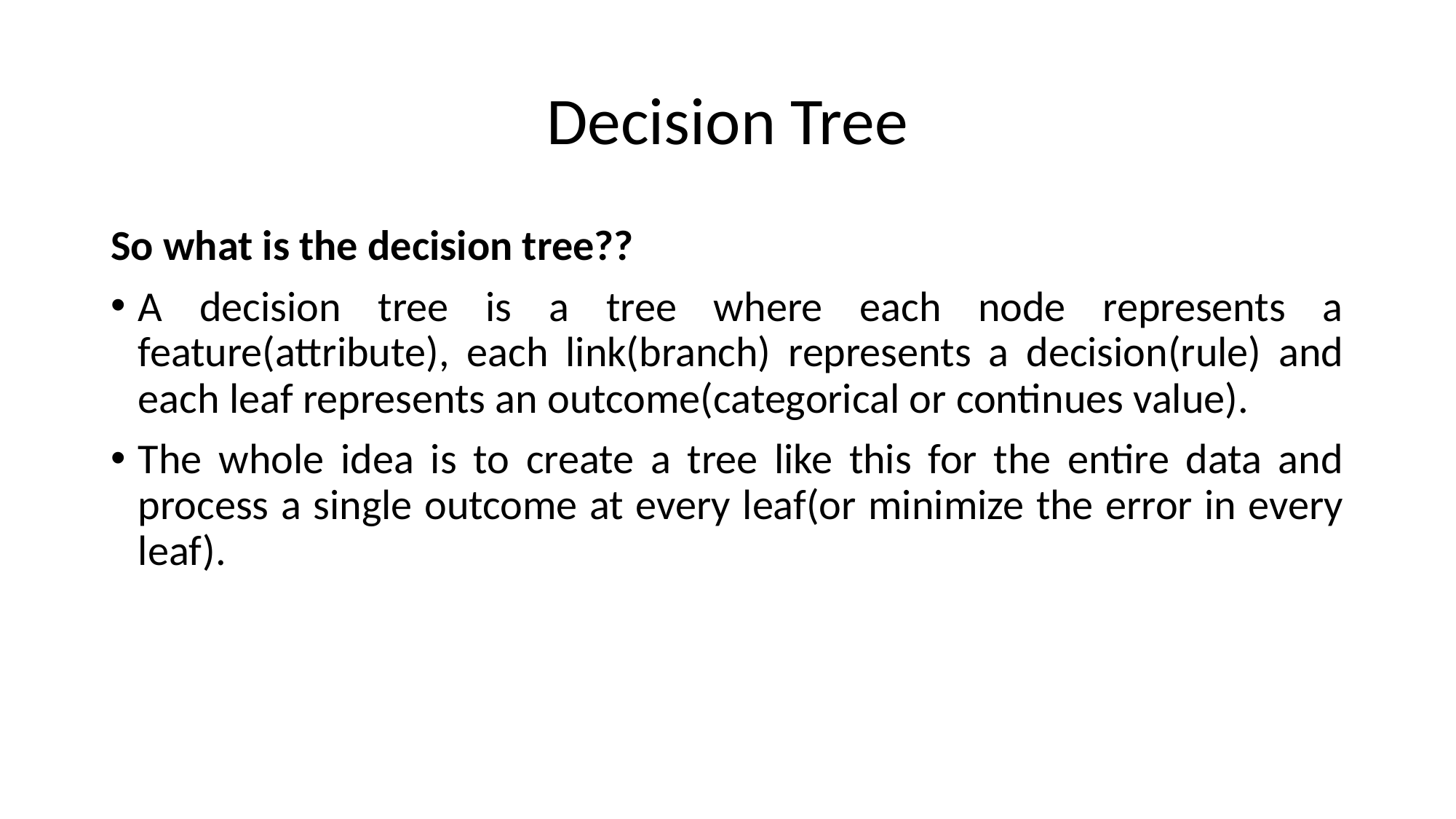

# Decision Tree
So what is the decision tree??
A decision tree is a tree where each node represents a feature(attribute), each link(branch) represents a decision(rule) and each leaf represents an outcome(categorical or continues value).
The whole idea is to create a tree like this for the entire data and process a single outcome at every leaf(or minimize the error in every leaf).